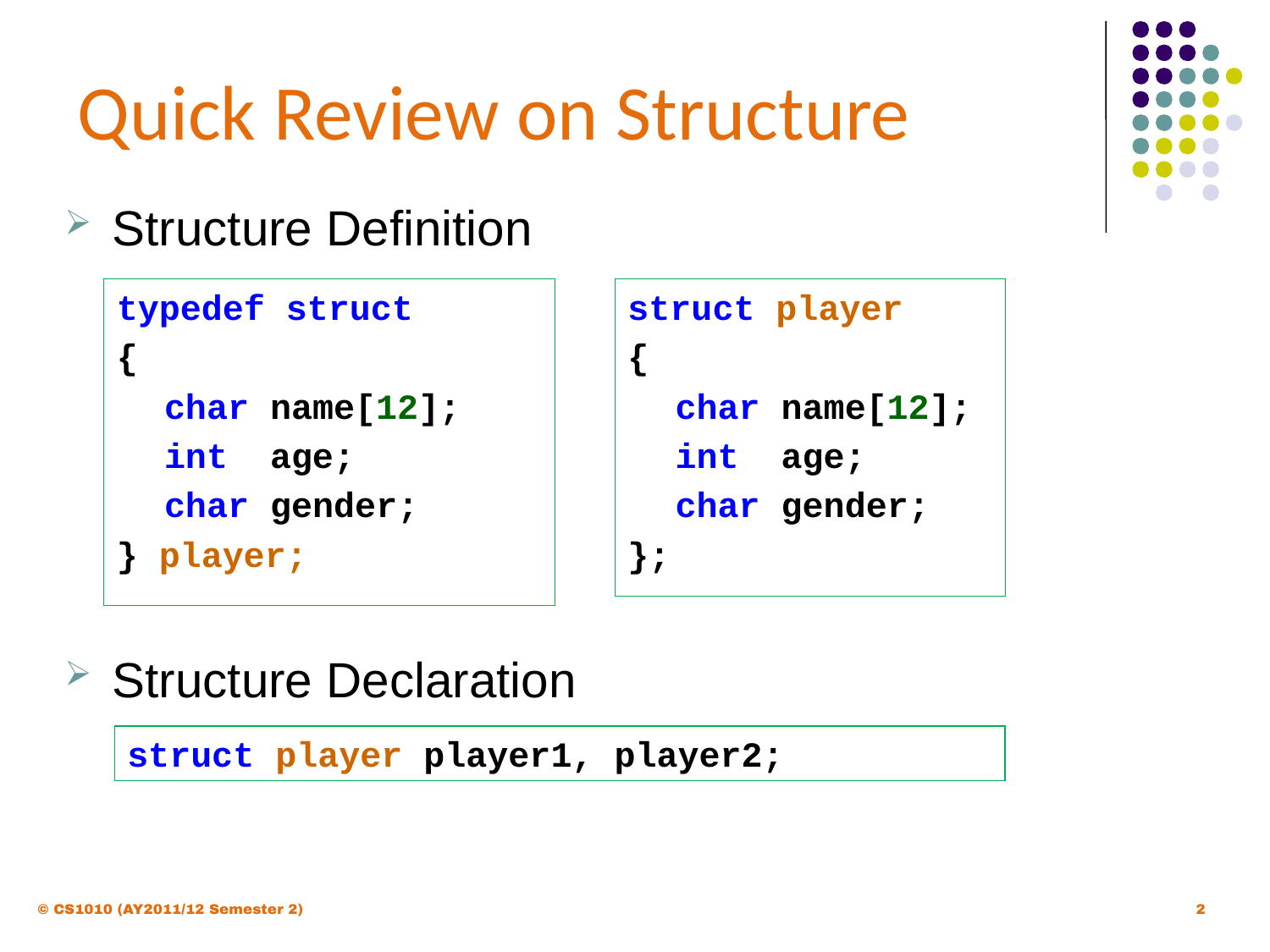

Quick Review on Structure
Structure Definition

Structure Declaration
typedef struct
{
	char name[12];
	int  age;
	char gender;
} player;
struct player
{
	char name[12];
	int  age;
	char gender;
};

struct player player1, player2;
2
© CS1010 (AY2011/12 Semester 2)